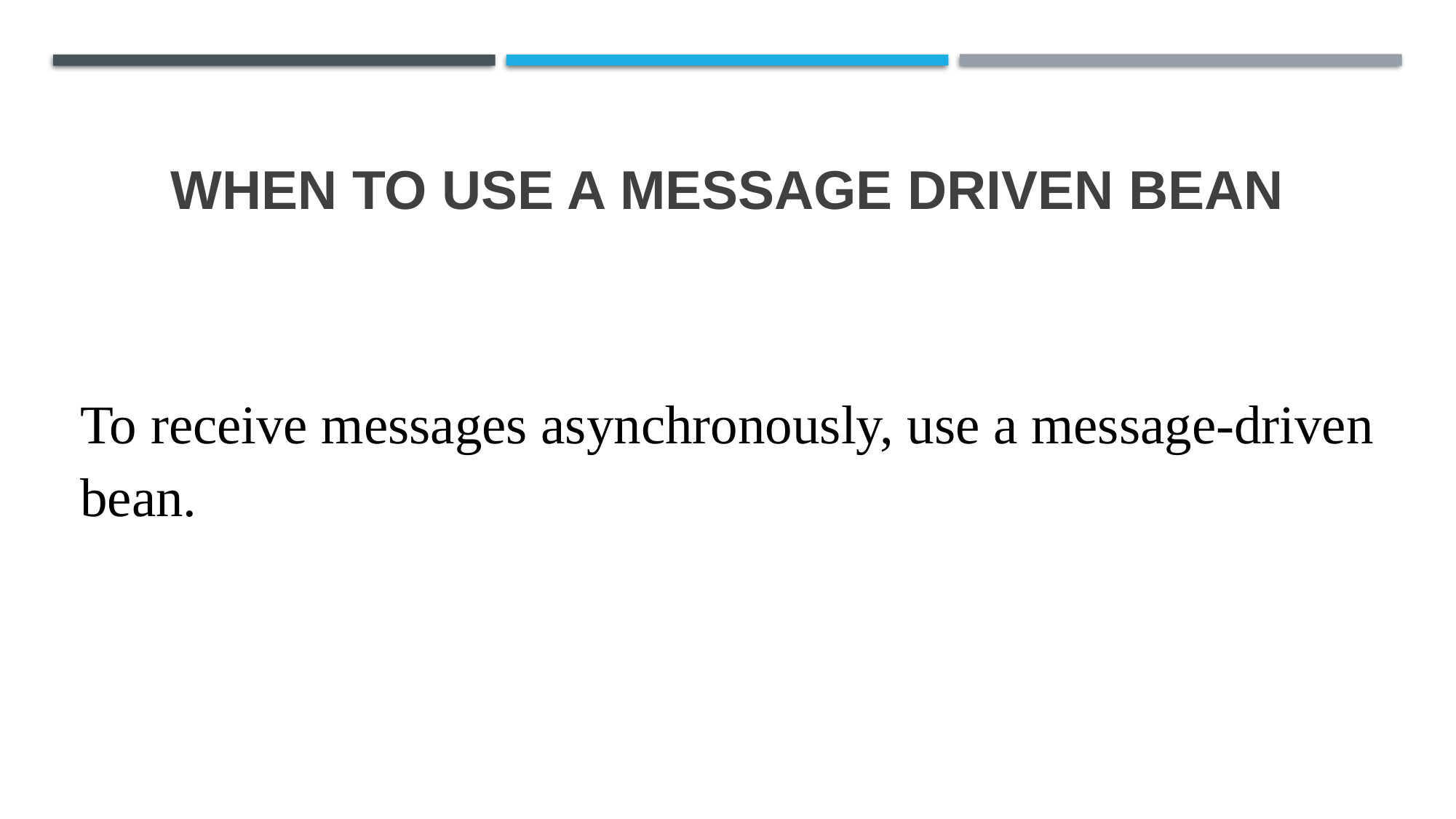

# WHEN TO USE A MESSAGE DRIVEN BEAN
To receive messages asynchronously, use a message-driven bean.